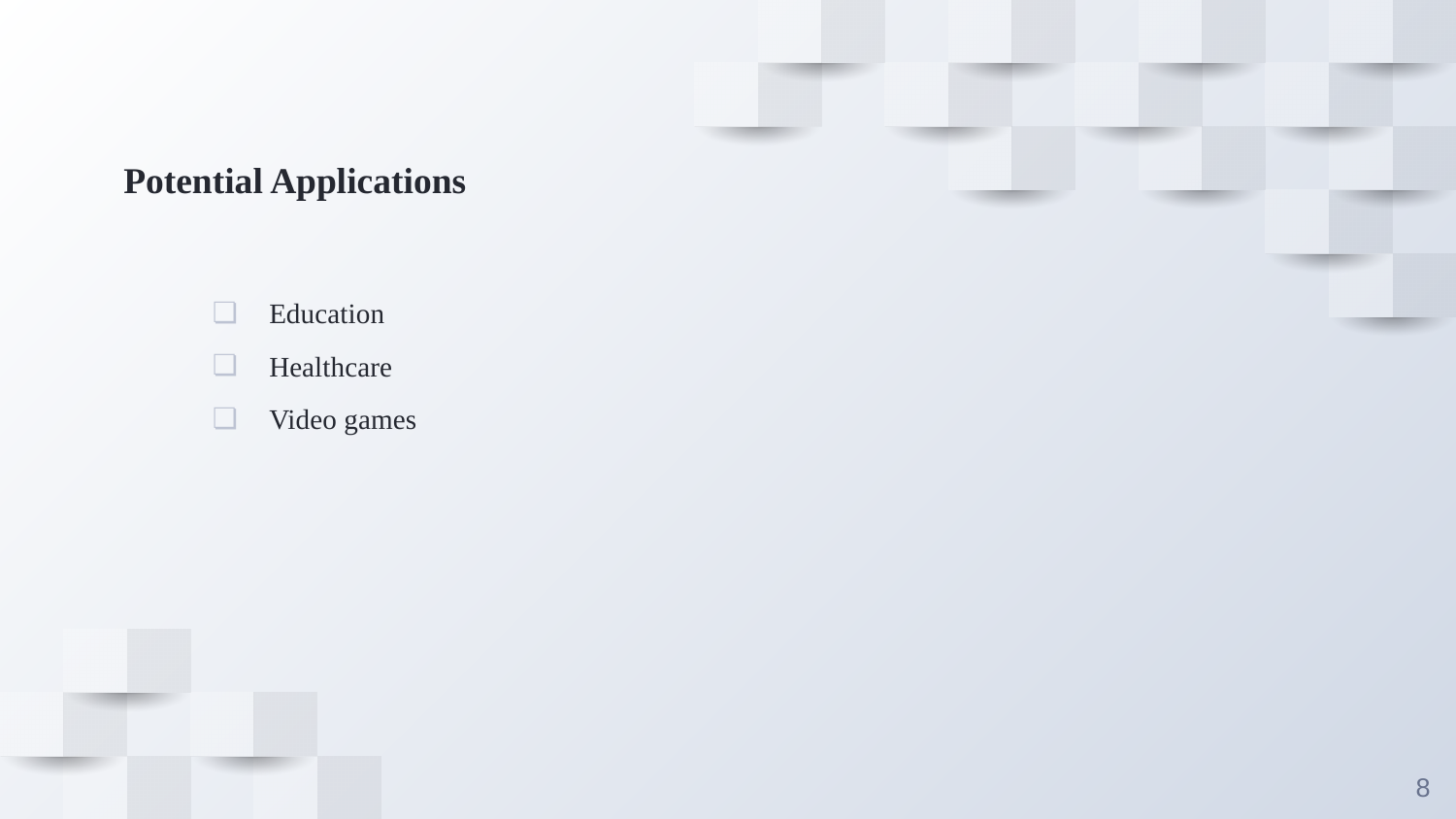

# Potential Applications

Education
Healthcare
Video games

8